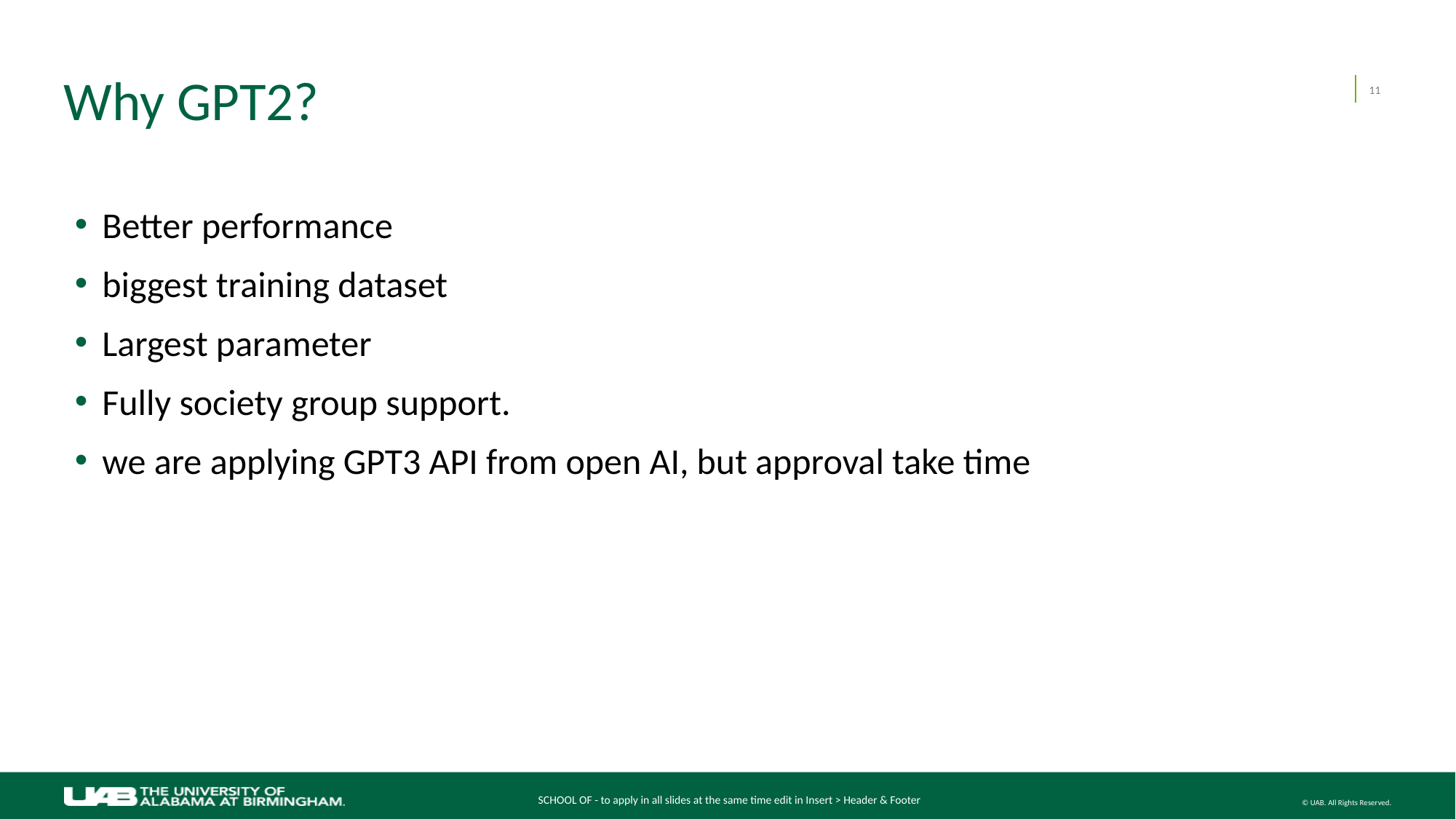

# Why GPT2?
11
Better performance
biggest training dataset
Largest parameter
Fully society group support.
we are applying GPT3 API from open AI, but approval take time

SCHOOL OF - to apply in all slides at the same time edit in Insert > Header & Footer